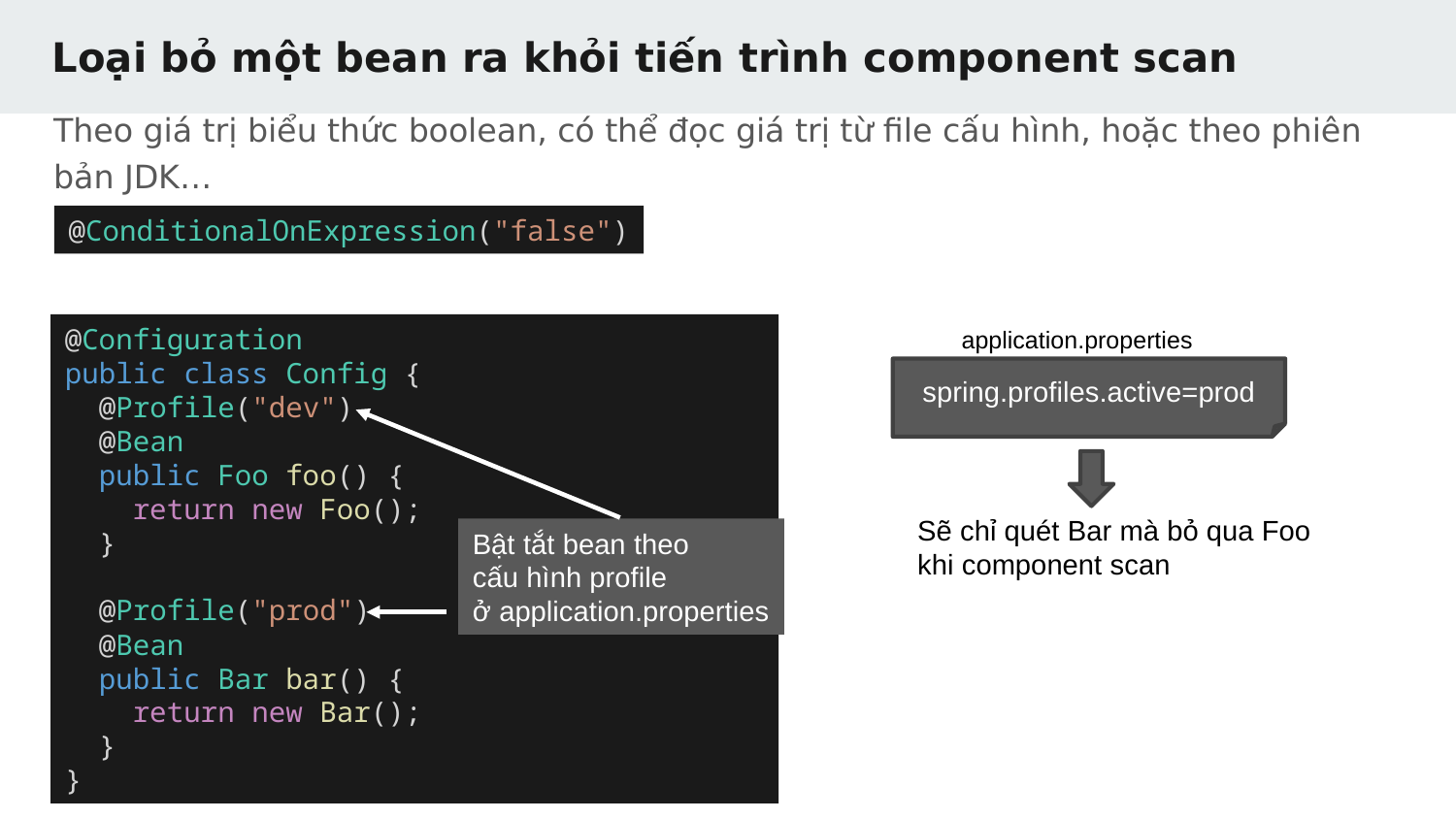

# Loại bỏ một bean ra khỏi tiến trình component scan
Theo giá trị biểu thức boolean, có thể đọc giá trị từ file cấu hình, hoặc theo phiên bản JDK…

@ConditionalOnExpression("false")
@Configuration
public class Config {
  @Profile("dev")
  @Bean
  public Foo foo() {
    return new Foo();
  }
  @Profile("prod")
  @Bean
  public Bar bar() {
    return new Bar();
  }
}
application.properties
spring.profiles.active=prod

Sẽ chỉ quét Bar mà bỏ qua Foo
khi component scan
Bật tắt bean theo
cấu hình profile
ở application.properties